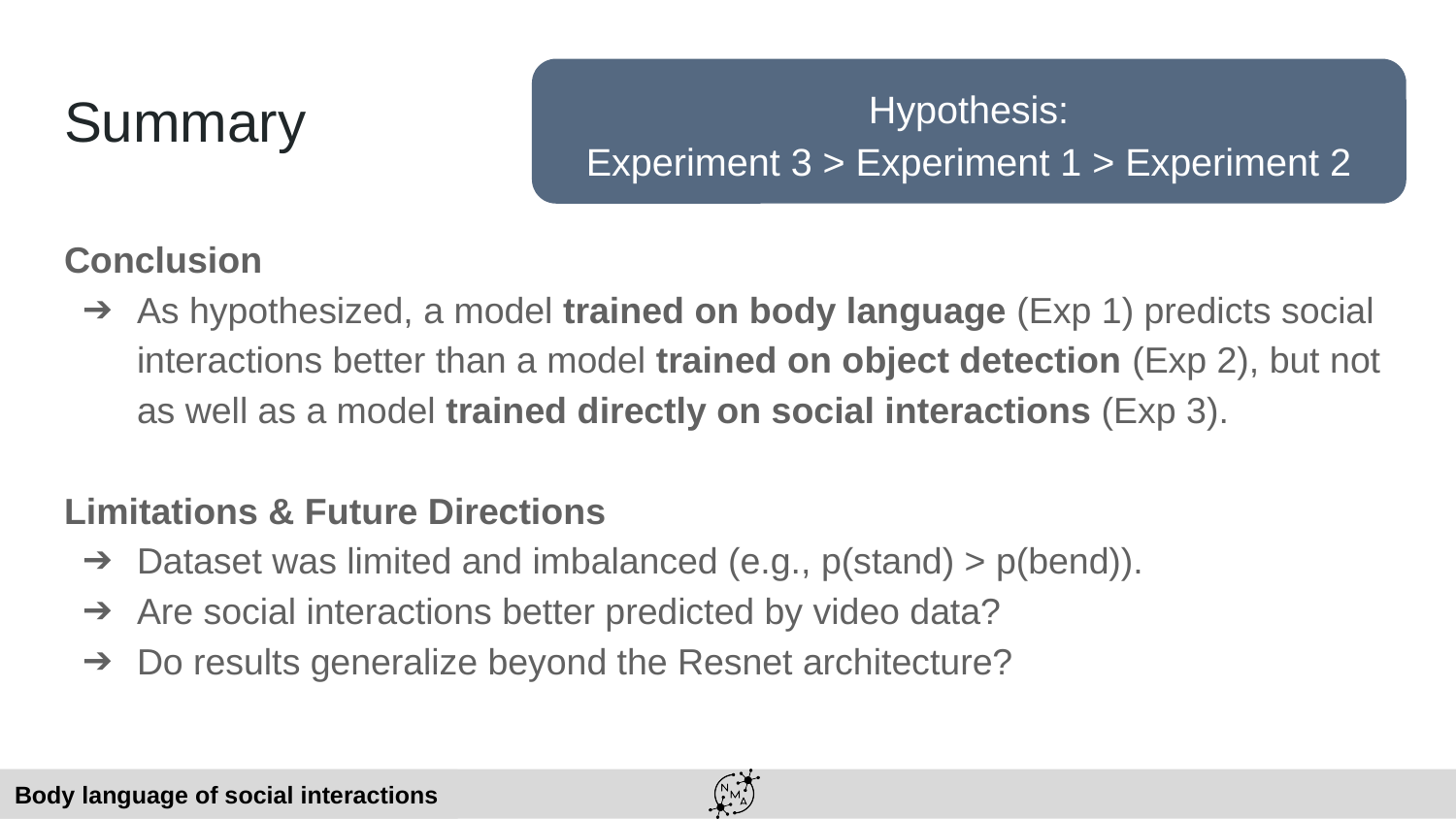

Hypothesis:
Experiment 3 > Experiment 1 > Experiment 2
# Summary
Conclusion
As hypothesized, a model trained on body language (Exp 1) predicts social interactions better than a model trained on object detection (Exp 2), but not as well as a model trained directly on social interactions (Exp 3).

Limitations & Future Directions
Dataset was limited and imbalanced (e.g., p(stand) > p(bend)).
Are social interactions better predicted by video data?
Do results generalize beyond the Resnet architecture?

Body language of social interactions